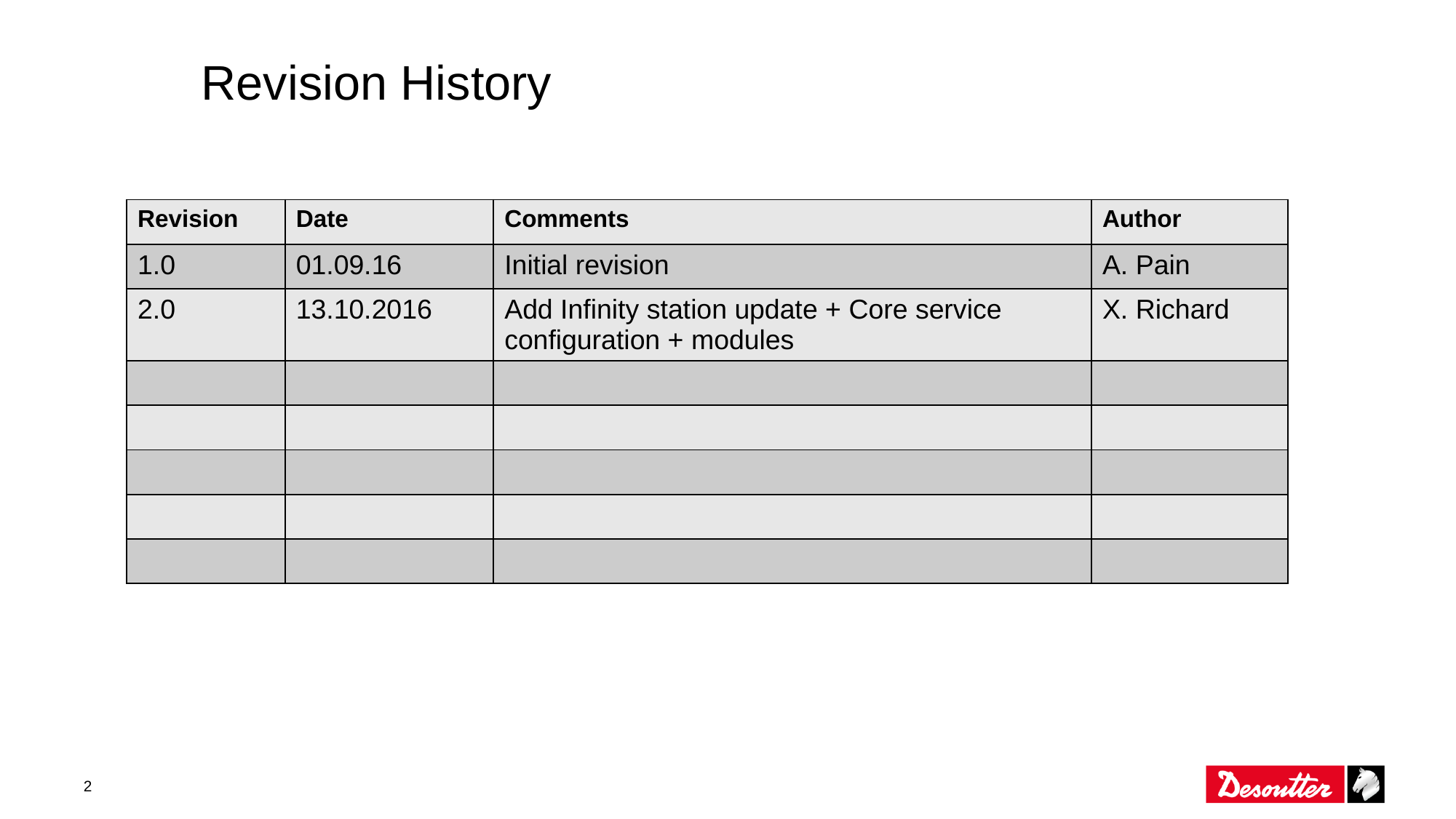

# Revision History
| Revision | Date | Comments | Author |
| --- | --- | --- | --- |
| 1.0 | 01.09.16 | Initial revision | A. Pain |
| 2.0 | 13.10.2016 | Add Infinity station update + Core service configuration + modules | X. Richard |
|  |  |  |  |
|  |  |  |  |
|  |  |  |  |
|  |  |  |  |
|  |  |  |  |
2